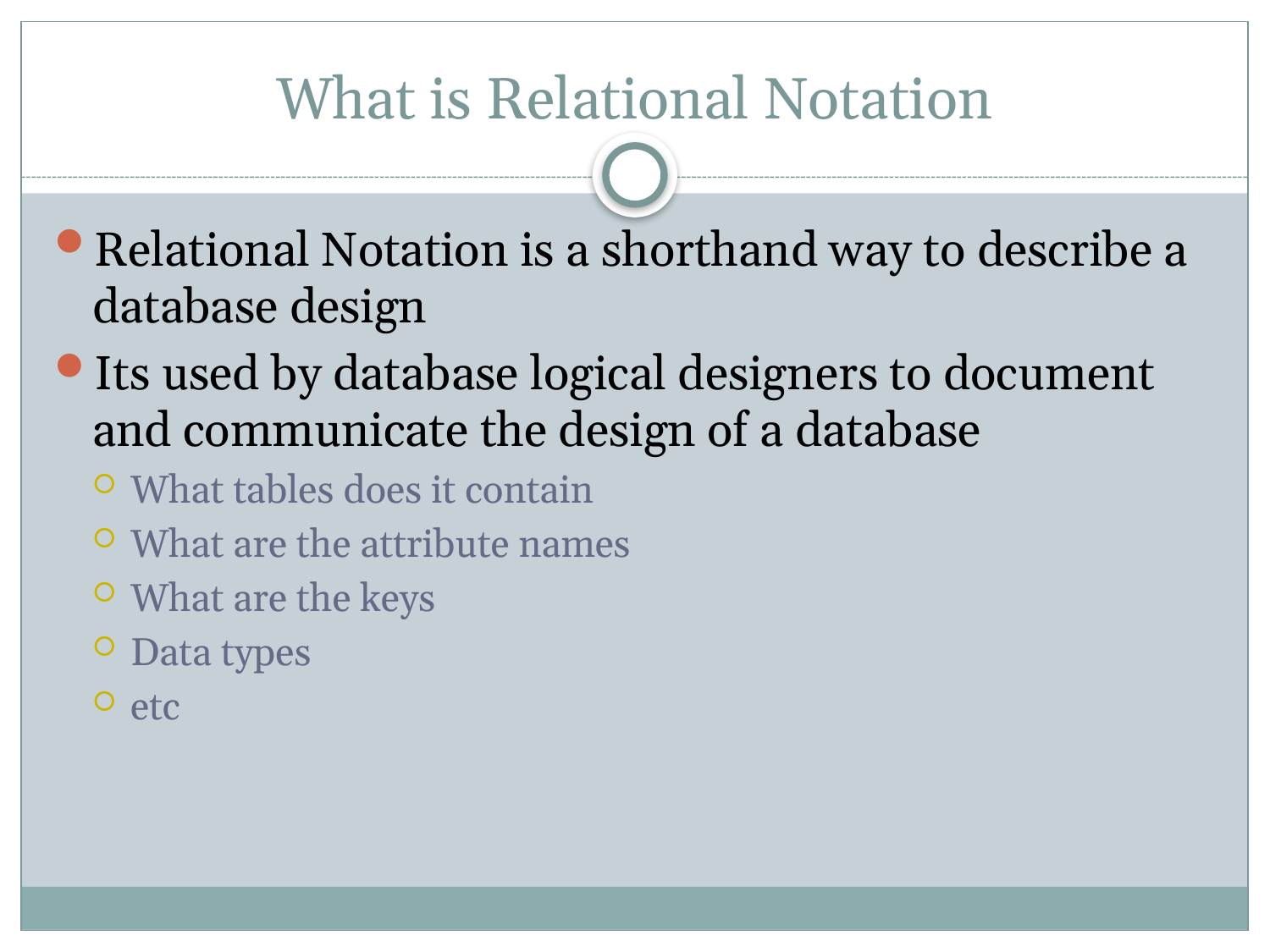

# What is Relational Notation
Relational Notation is a shorthand way to describe a database design
Its used by database logical designers to document and communicate the design of a database
What tables does it contain
What are the attribute names
What are the keys
Data types
etc